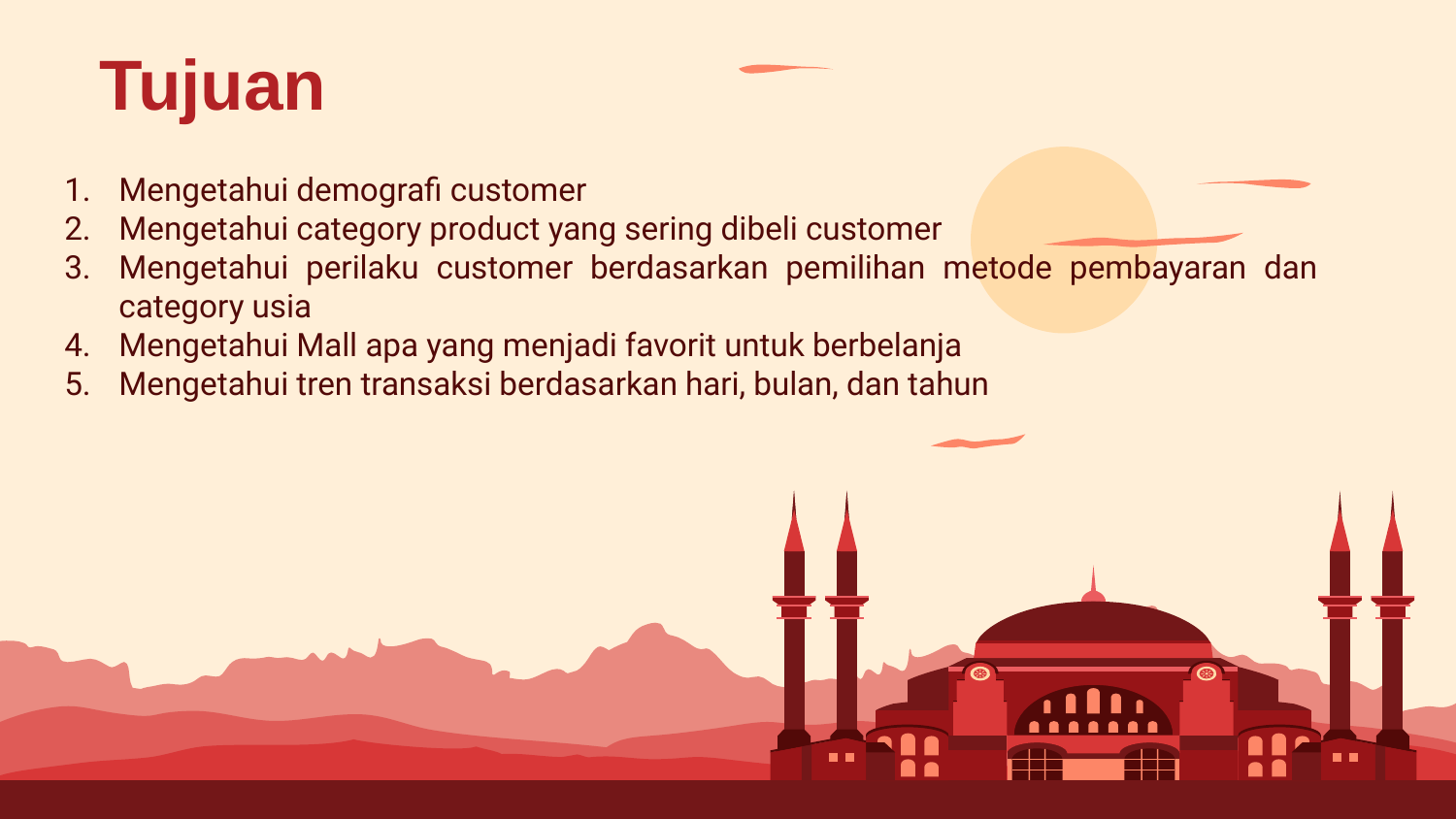

# Tujuan

Mengetahui demografi customer
Mengetahui category product yang sering dibeli customer
Mengetahui perilaku customer berdasarkan pemilihan metode pembayaran dan category usia
Mengetahui Mall apa yang menjadi favorit untuk berbelanja
Mengetahui tren transaksi berdasarkan hari, bulan, dan tahun